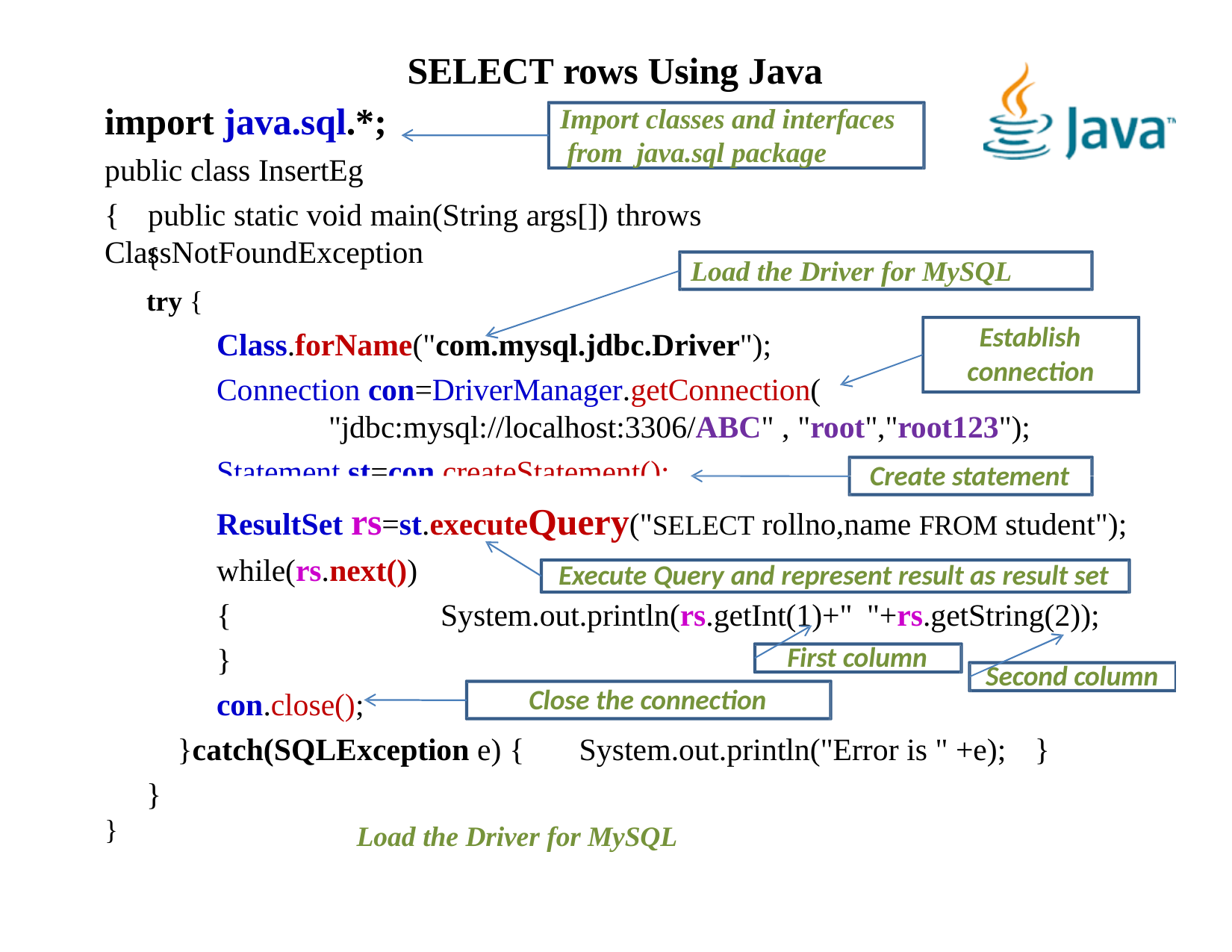

# SELECT rows Using Java
import java.sql.*;
public class InsertEg
Import classes and interfaces  from java.sql package

{	public static void main(String args[]) throws ClassNotFoundException
{
try {

Load the Driver for MySQL

Class.forName("com.mysql.jdbc.Driver");  Connection con=DriverManager.getConnection(

Establish  connection

"jdbc:mysql://localhost:3306/ABC" , "root","root123");
Statement st=con.createStatement();
Create statement

ResultSet rs=st.executeQuery("SELECT rollno,name FROM student");
while(rs.next())
{
}
con.close();

Execute Query and represent result as result set
System.out.println(rs.getInt(1)+" "+rs.getString(2));

First column

Second column
Close the connection
}catch(SQLException e) {	System.out.println("Error is " +e);	}

Load the Driver for MySQL
}
}